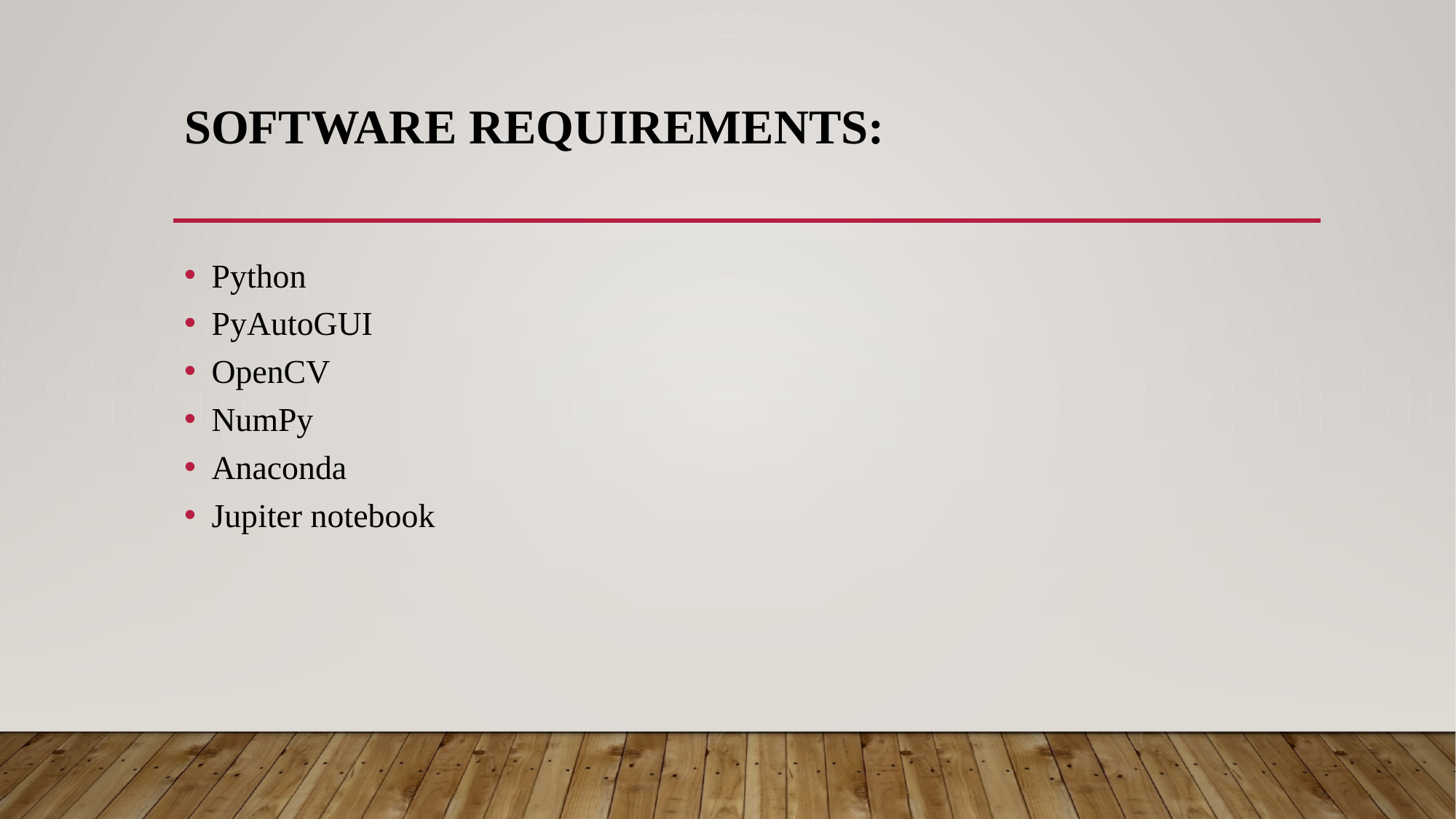

# SOFTWARE REQUIREMENTS:
Python
PyAutoGUI
OpenCV
NumPy
Anaconda
Jupiter notebook